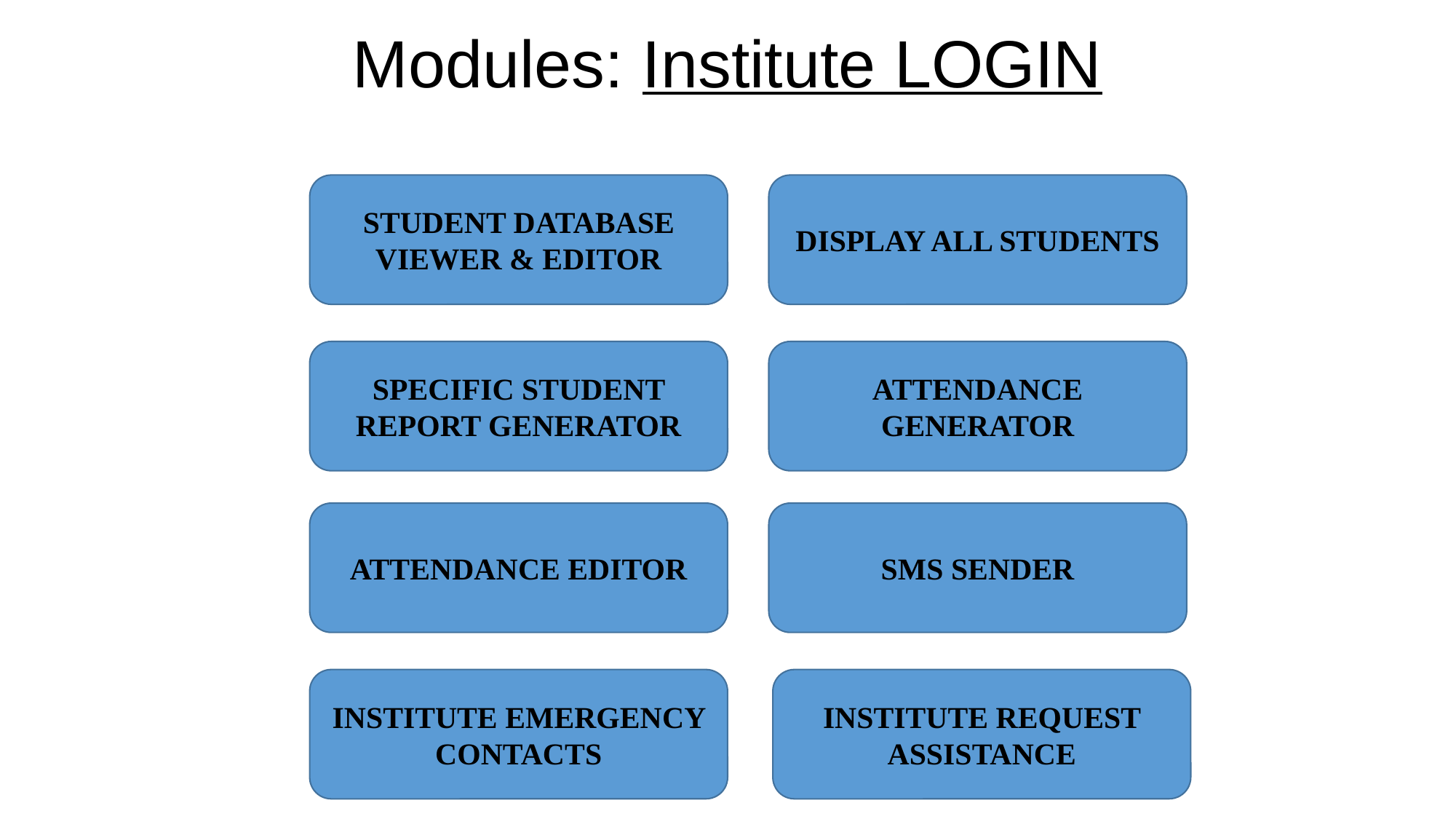

# Modules: Institute LOGIN
STUDENT DATABASE VIEWER & EDITOR
DISPLAY ALL STUDENTS
SPECIFIC STUDENT REPORT GENERATOR
ATTENDANCE GENERATOR
ATTENDANCE EDITOR
SMS SENDER
INSTITUTE EMERGENCY CONTACTS
INSTITUTE REQUEST ASSISTANCE